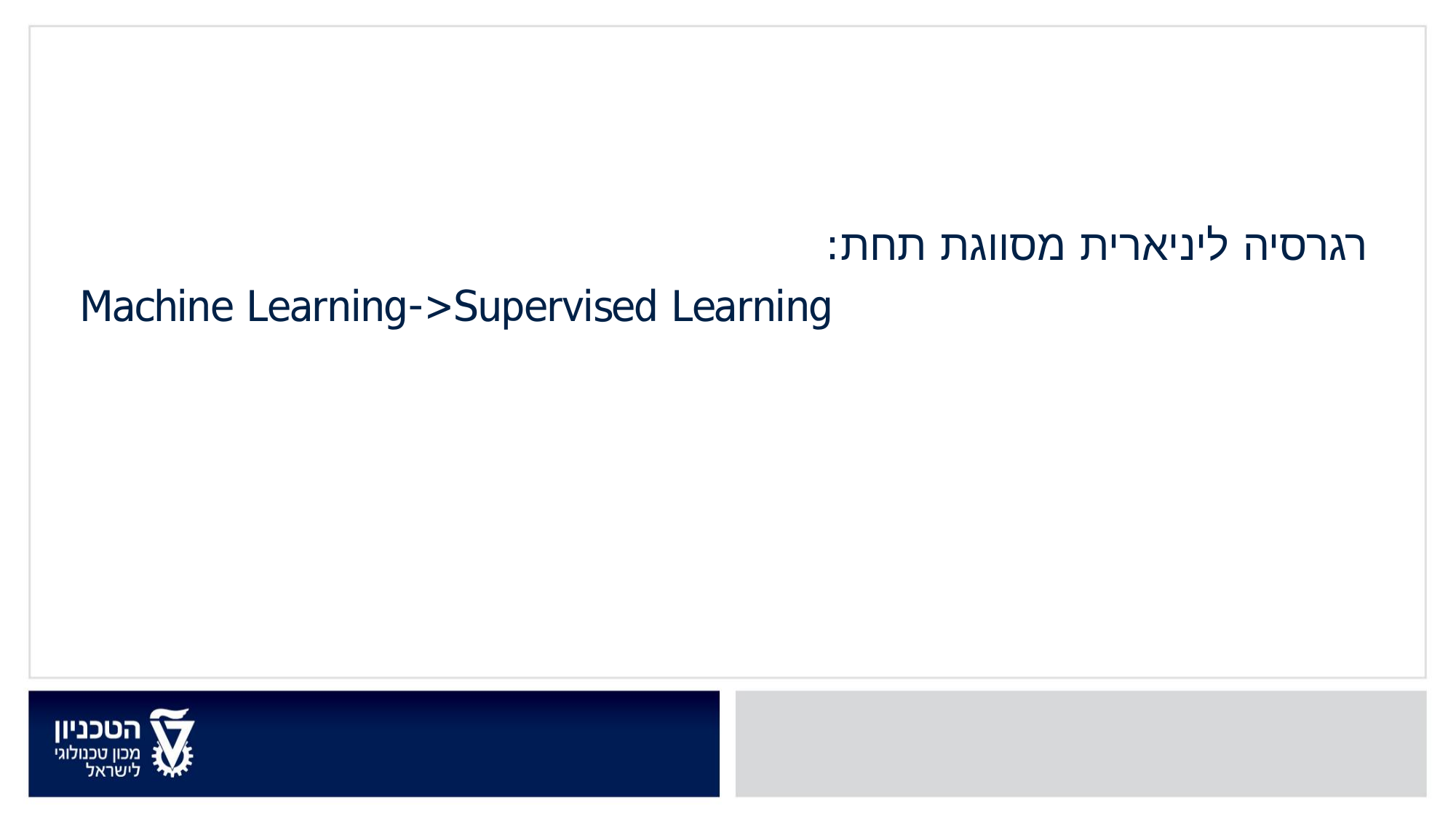

רגרסיה ליניארית מסווגת תחת:
Machine Learning->Supervised Learning